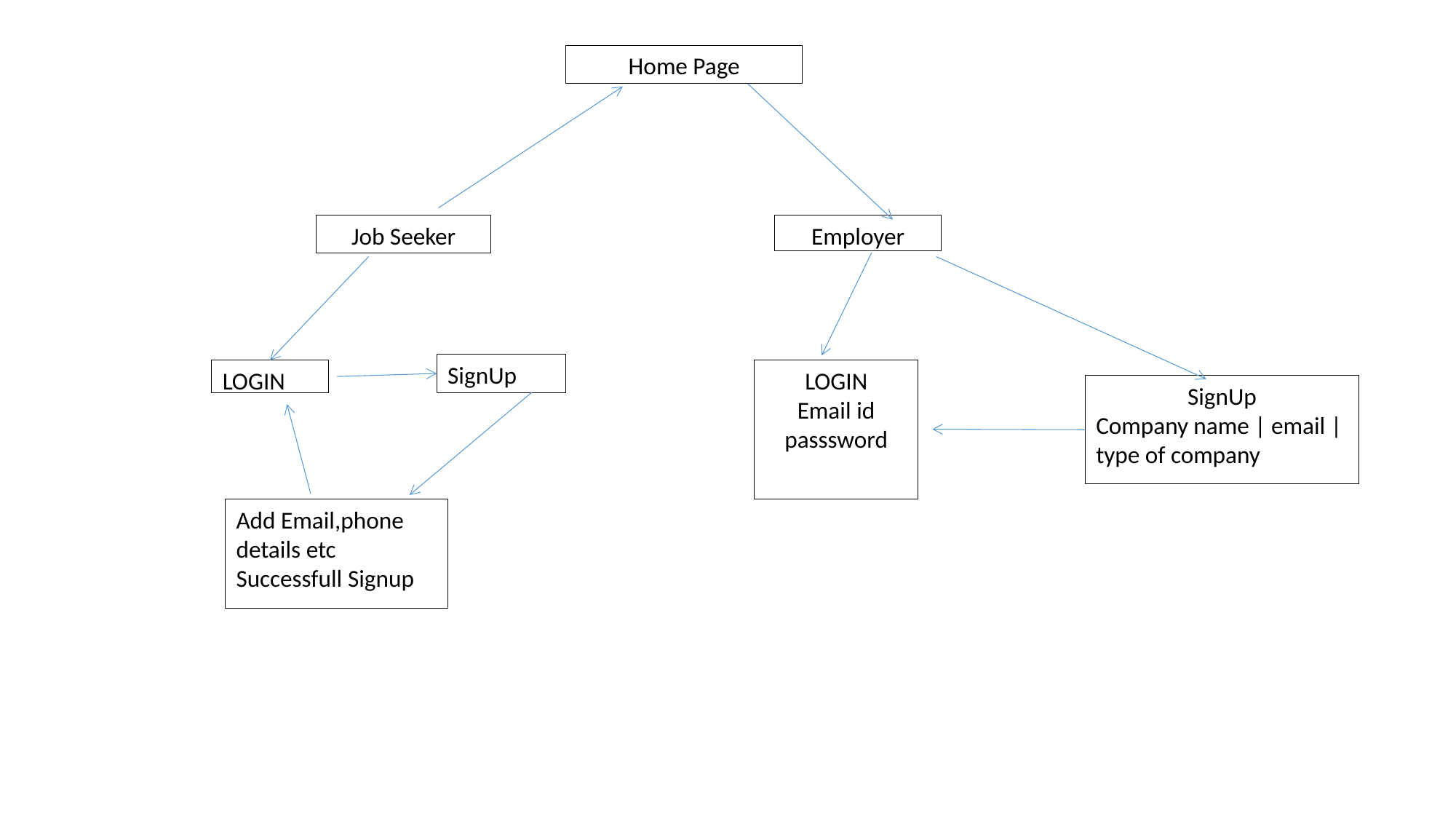

Home Page
Employer
Job Seeker
SignUp
LOGIN
LOGIN
Email id passsword
SignUp
Company name | email | type of company
Add Email,phone details etc
Successfull Signup